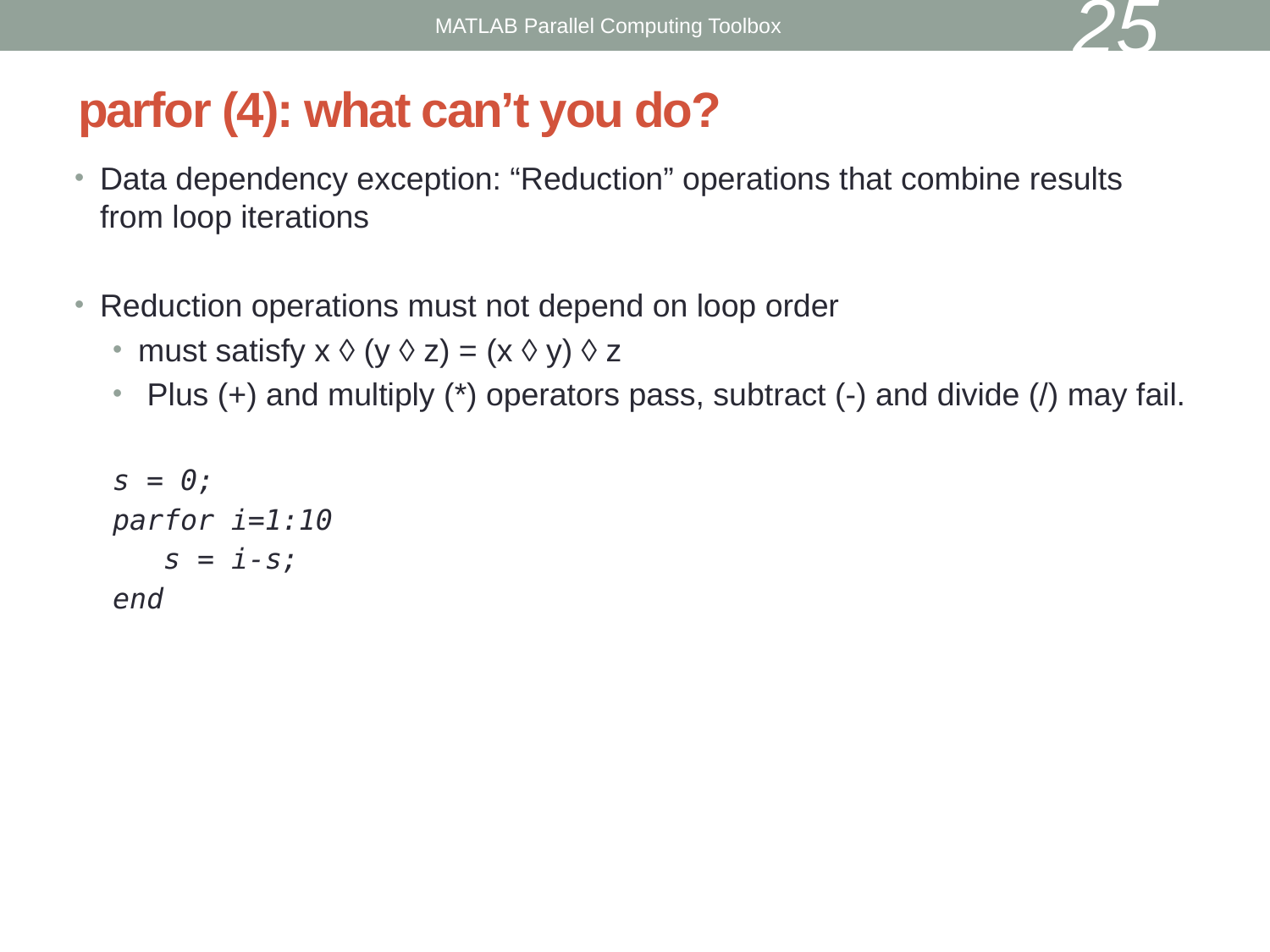

25
MATLAB Parallel Computing Toolbox
# parfor (4): what can’t you do?
Data dependency exception: “Reduction” operations that combine results from loop iterations

Reduction operations must not depend on loop order
must satisfy x ◊ (y ◊ z) = (x ◊ y) ◊ z
 Plus (+) and multiply (*) operators pass, subtract (-) and divide (/) may fail.

s = 0;
parfor i=1:10
   s = i-s;
end